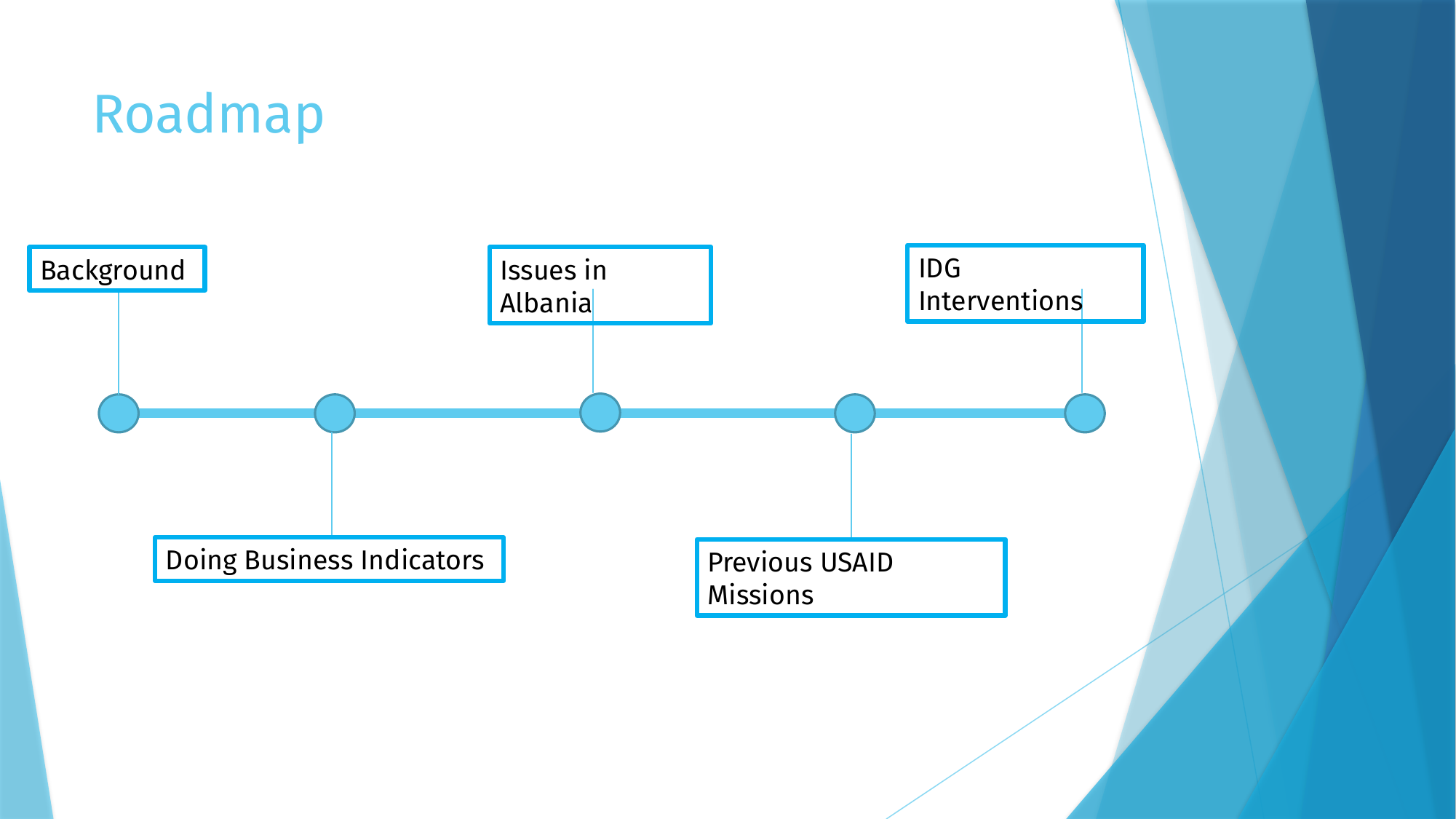

# Roadmap
IDG Interventions
Background
Issues in Albania

Doing Business Indicators
Previous USAID Missions